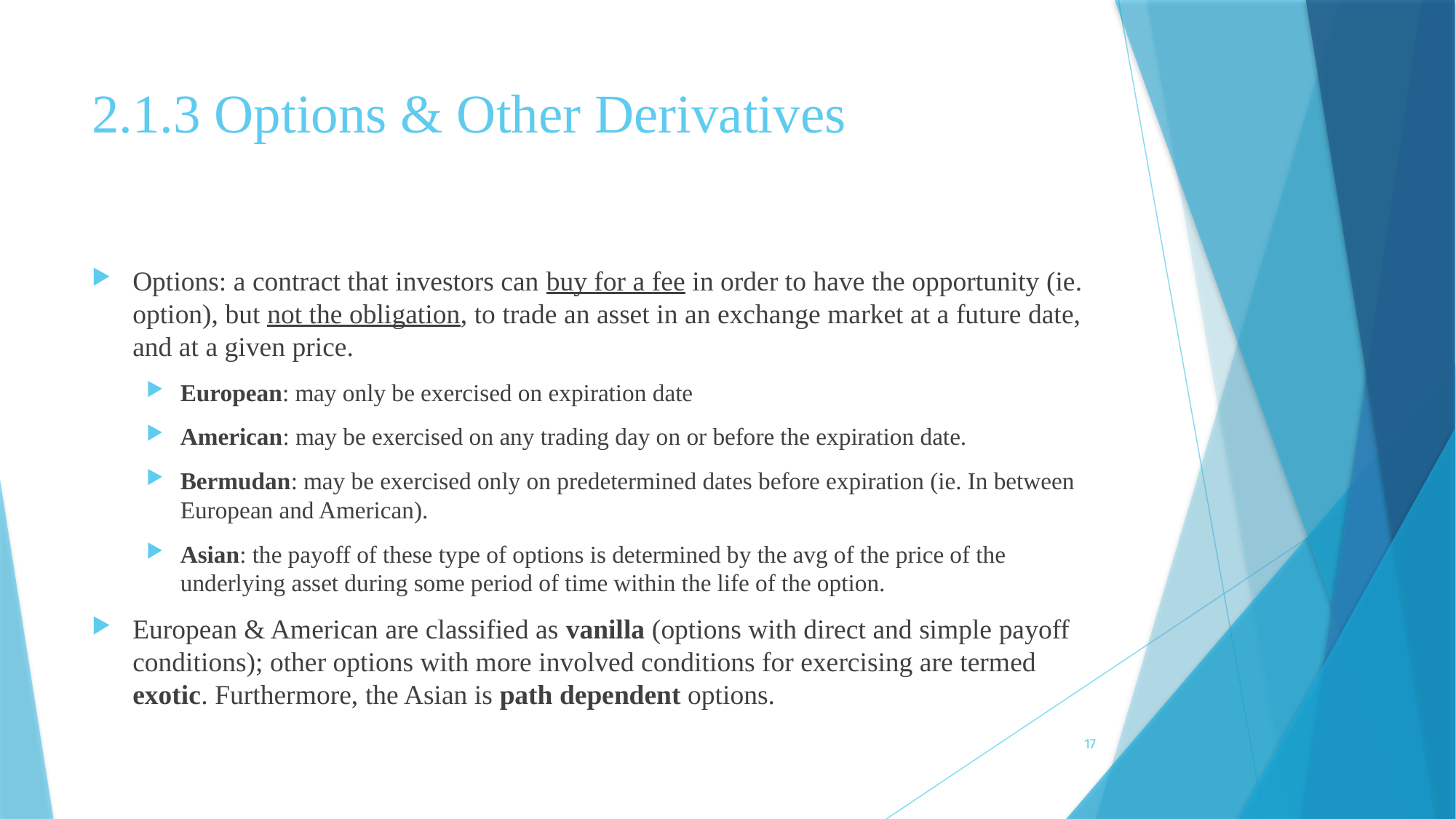

# 2.1.3 Options & Other Derivatives
Options: a contract that investors can buy for a fee in order to have the opportunity (ie. option), but not the obligation, to trade an asset in an exchange market at a future date, and at a given price.
European: may only be exercised on expiration date
American: may be exercised on any trading day on or before the expiration date.
Bermudan: may be exercised only on predetermined dates before expiration (ie. In between European and American).
Asian: the payoff of these type of options is determined by the avg of the price of the underlying asset during some period of time within the life of the option.
European & American are classified as vanilla (options with direct and simple payoff conditions); other options with more involved conditions for exercising are termed exotic. Furthermore, the Asian is path dependent options.
17